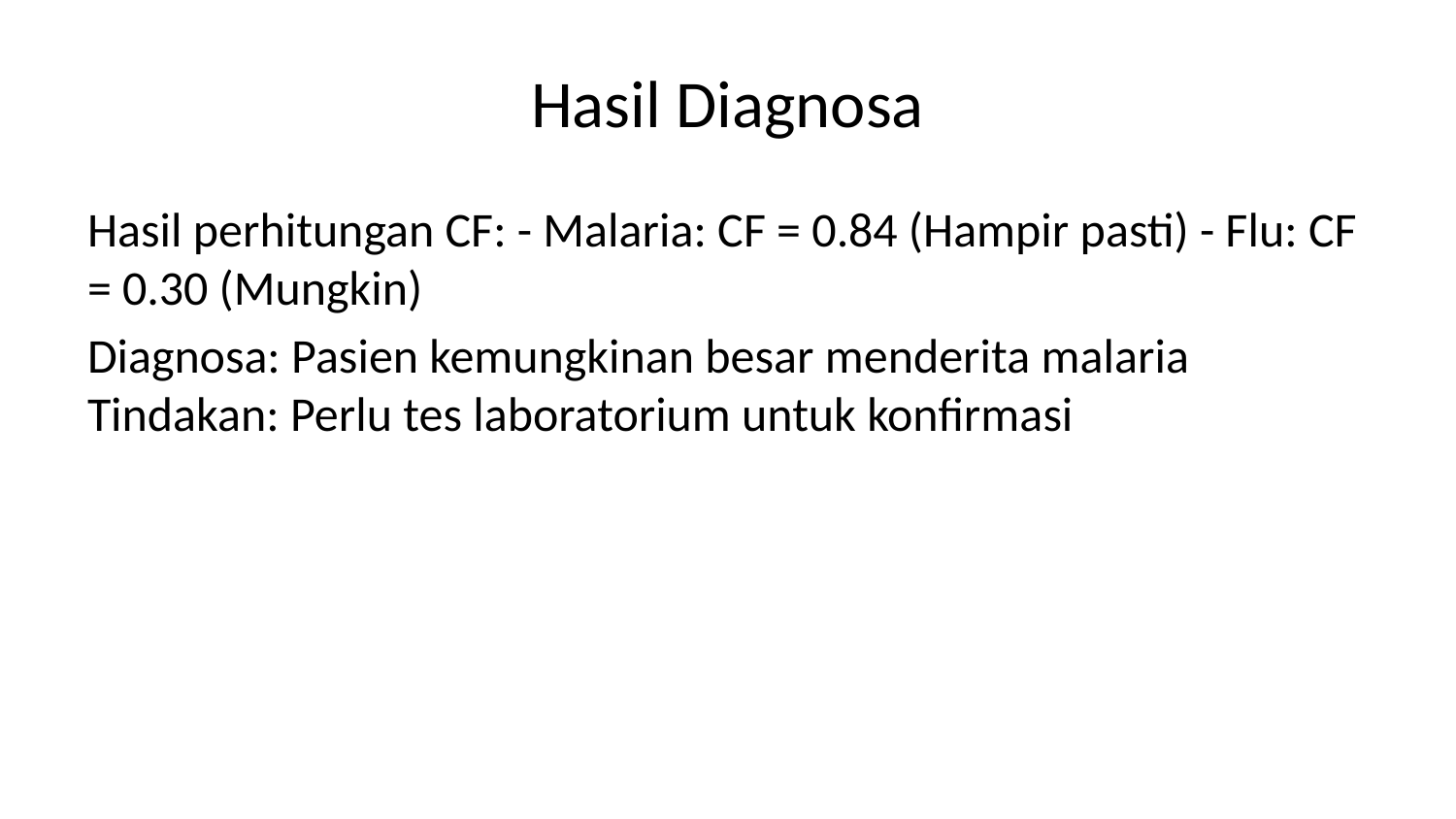

# Hasil Diagnosa
Hasil perhitungan CF: - Malaria: CF = 0.84 (Hampir pasti) - Flu: CF = 0.30 (Mungkin)
Diagnosa: Pasien kemungkinan besar menderita malaria Tindakan: Perlu tes laboratorium untuk konfirmasi